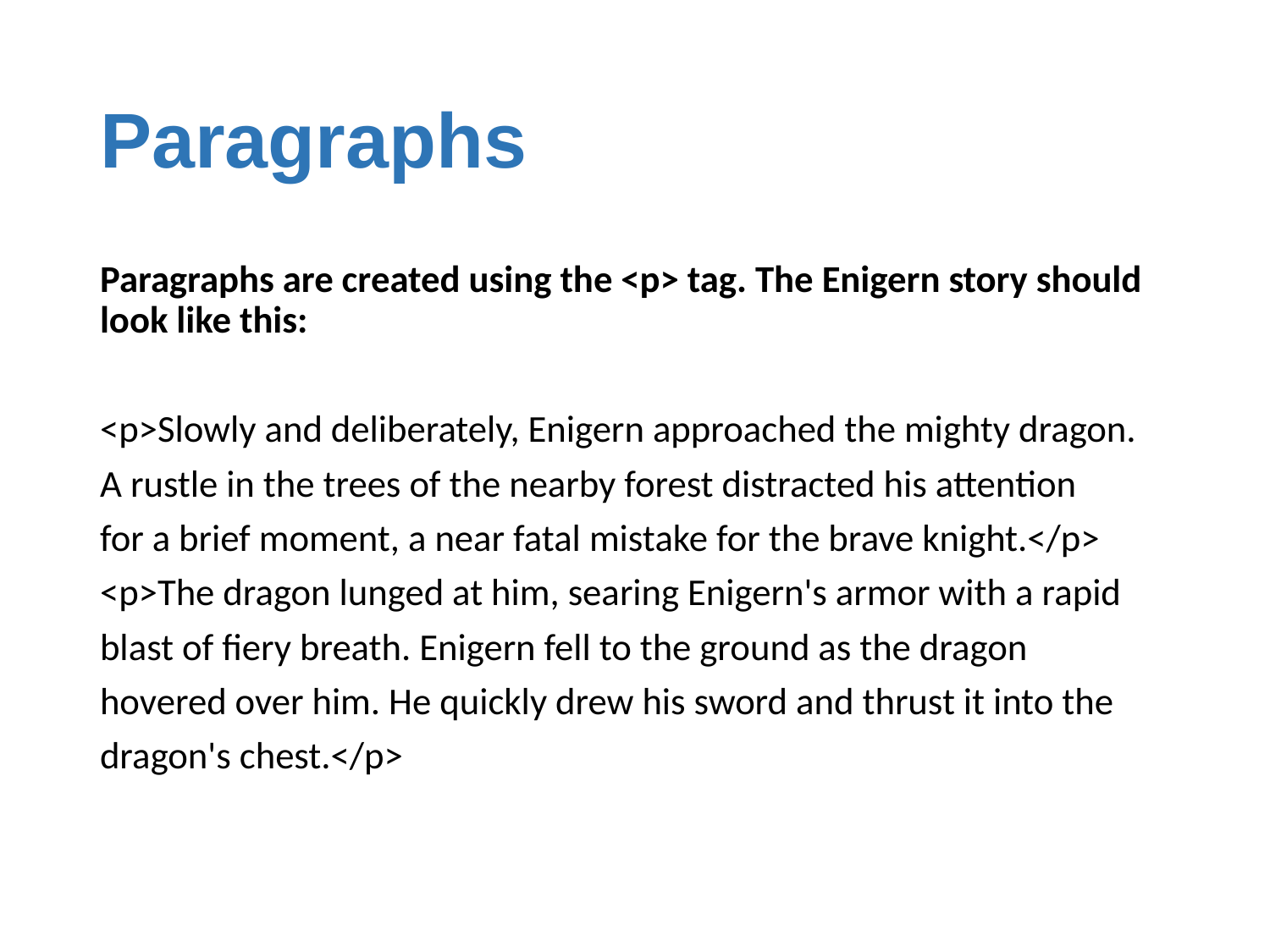

# Paragraphs
Paragraphs are created using the <p> tag. The Enigern story should look like this:

<p>Slowly and deliberately, Enigern approached the mighty dragon.
A rustle in the trees of the nearby forest distracted his attention
for a brief moment, a near fatal mistake for the brave knight.</p>
<p>The dragon lunged at him, searing Enigern's armor with a rapid
blast of fiery breath. Enigern fell to the ground as the dragon
hovered over him. He quickly drew his sword and thrust it into the
dragon's chest.</p>